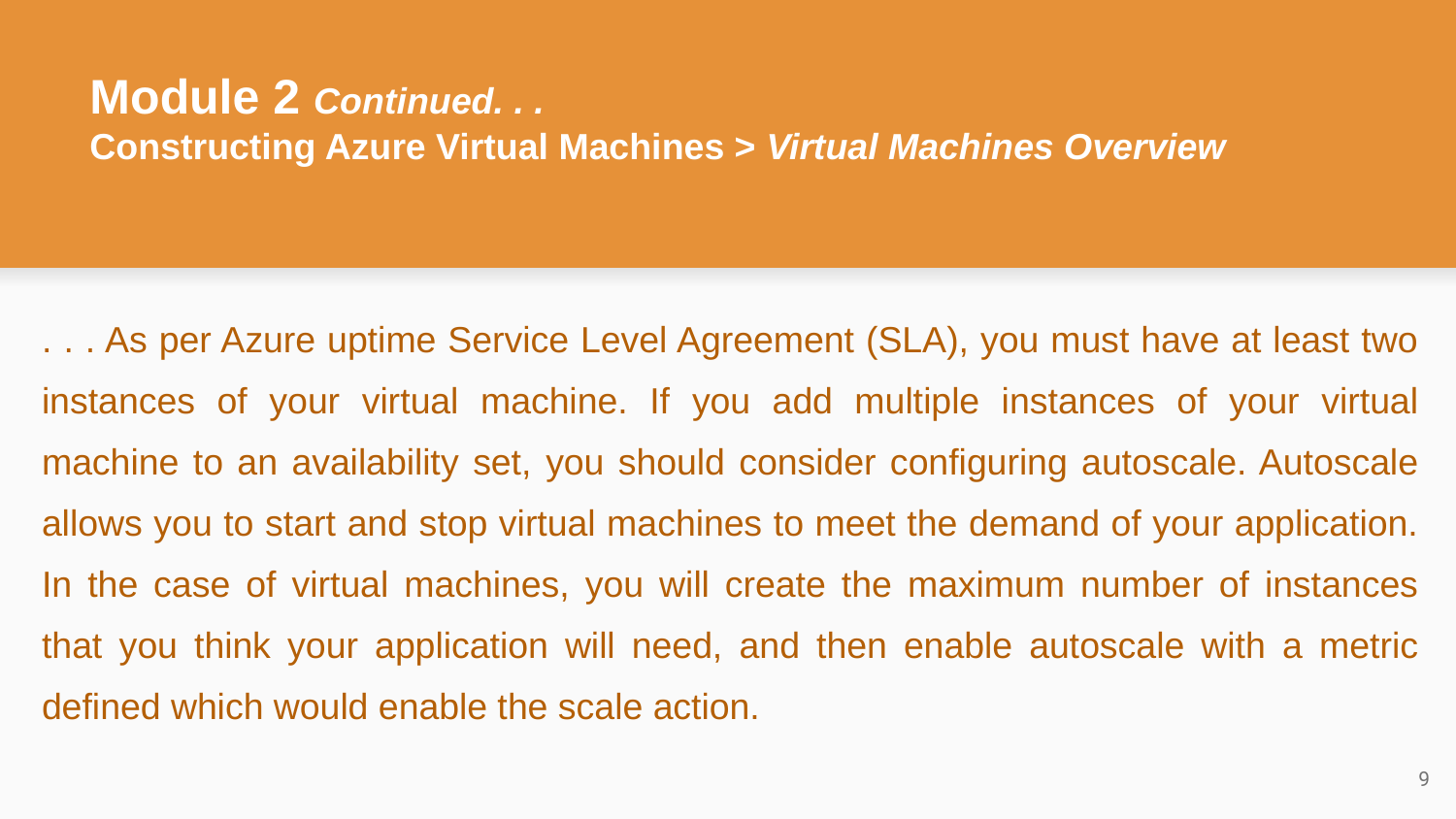

# Module 2 Continued. . .
Constructing Azure Virtual Machines > Virtual Machines Overview

. . . As per Azure uptime Service Level Agreement (SLA), you must have at least two instances of your virtual machine. If you add multiple instances of your virtual machine to an availability set, you should consider configuring autoscale. Autoscale allows you to start and stop virtual machines to meet the demand of your application. In the case of virtual machines, you will create the maximum number of instances that you think your application will need, and then enable autoscale with a metric defined which would enable the scale action.
9